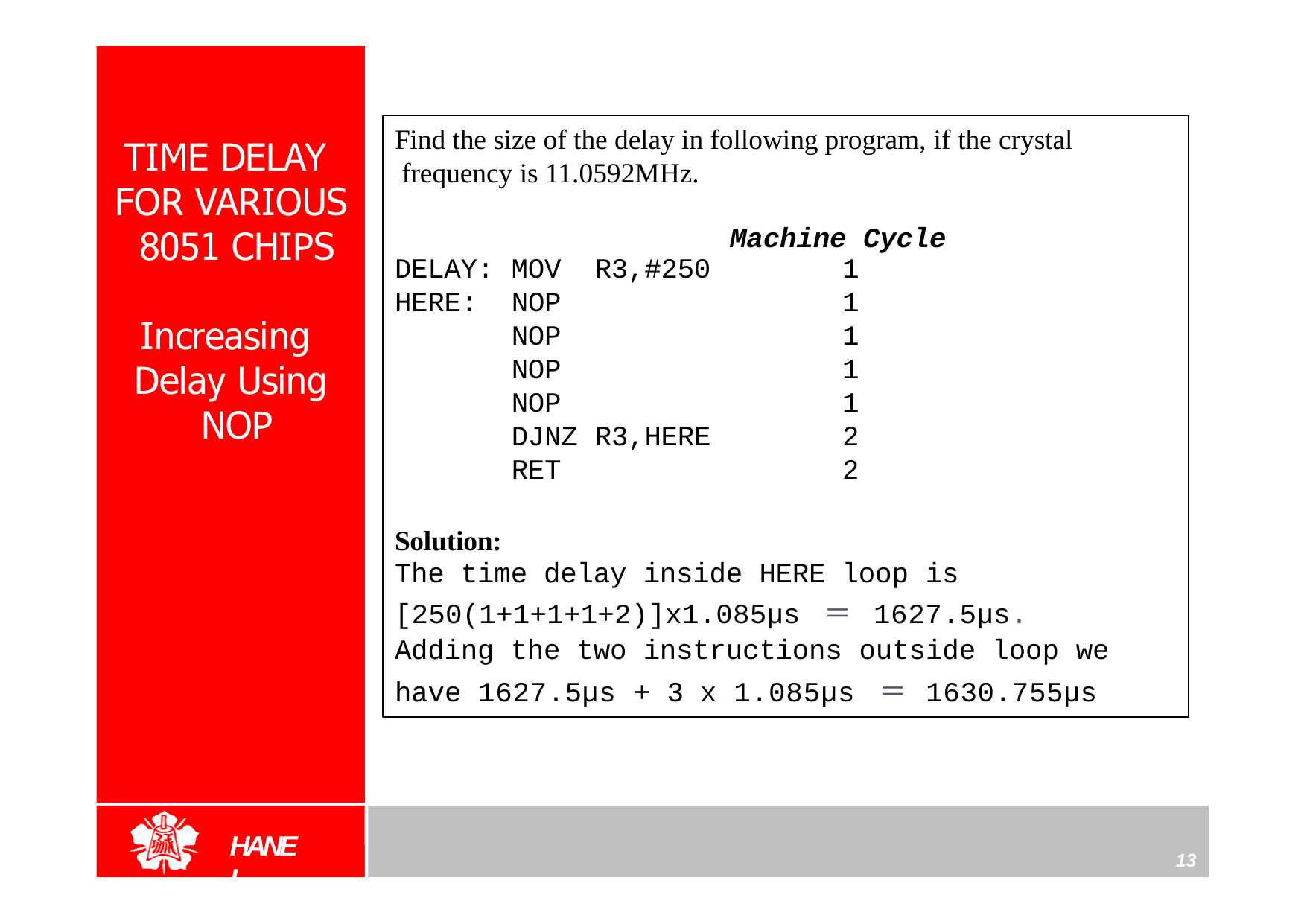

Find the size of the delay in following program, if the crystal  frequency is 11.0592MHz.
# TIME DELAY  FOR VARIOUS  8051 CHIPS
Machine Cycle
| DELAY: | MOV | R3,#250 | 1 |
| --- | --- | --- | --- |
| HERE: | NOP |  | 1 |
|  | NOP |  | 1 |
|  | NOP |  | 1 |
|  | NOP |  | 1 |
|  | DJNZ | R3,HERE | 2 |
|  | RET |  | 2 |
Increasing  Delay Using  NOP
Solution:
The time delay inside HERE loop is
[250(1+1+1+1+2)]x1.085μs ＝	1627.5μs.
Adding the two instructions outside loop we
have 1627.5μs + 3 x 1.085μs ＝ 1630.755μs
HANEL
13